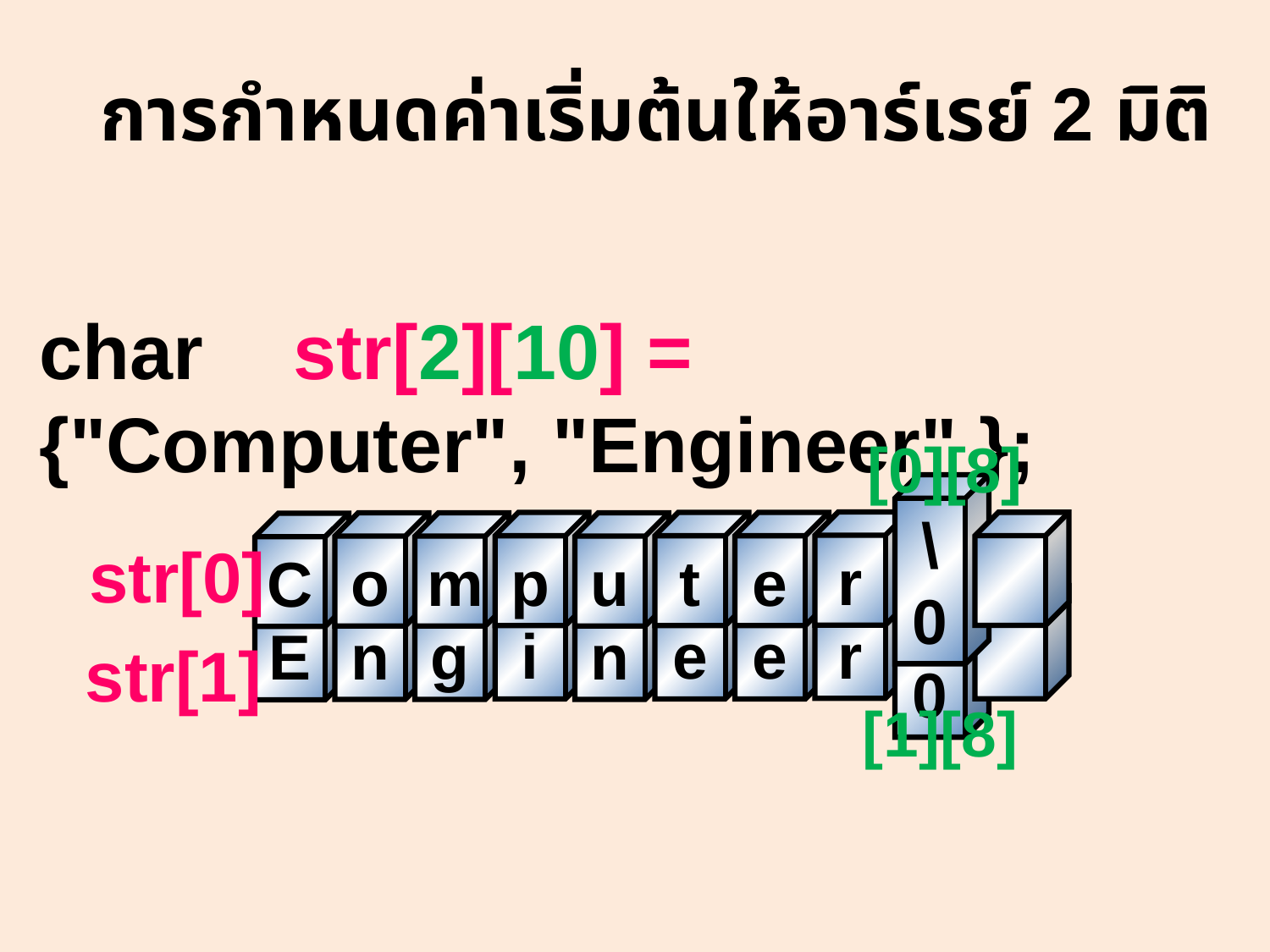

การกำหนดค่าเริ่มต้นให้อาร์เรย์ 2 มิติ
char	str[2][10] = {"Computer", "Engineer" };
[0][8]
r
p
t
e

o
m
u
\0
C
str[0]
r
i
e
e

n
g
n
\0
E
str[1]
[1][8]